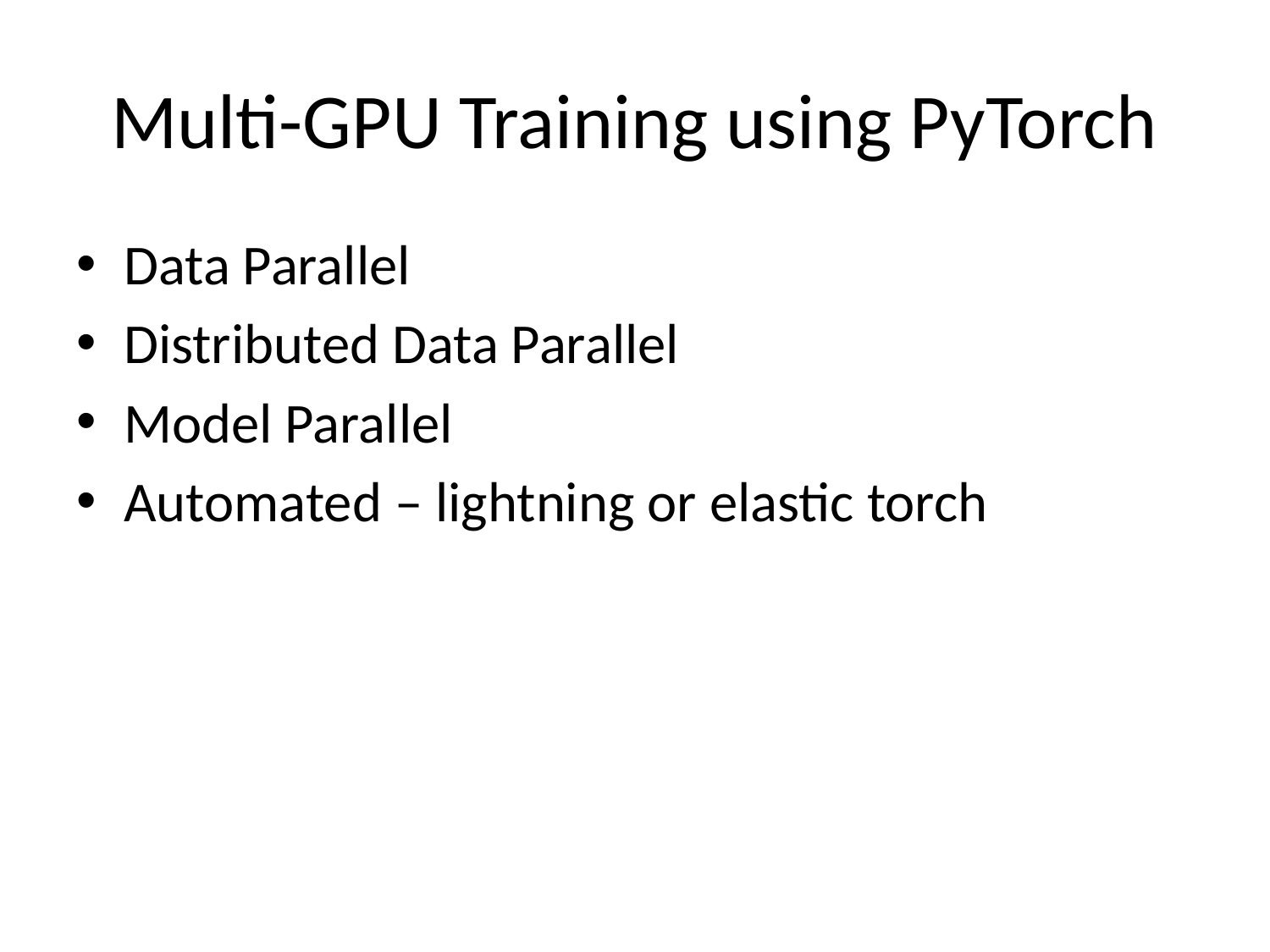

# Multi-GPU Training using PyTorch
Data Parallel
Distributed Data Parallel
Model Parallel
Automated – lightning or elastic torch